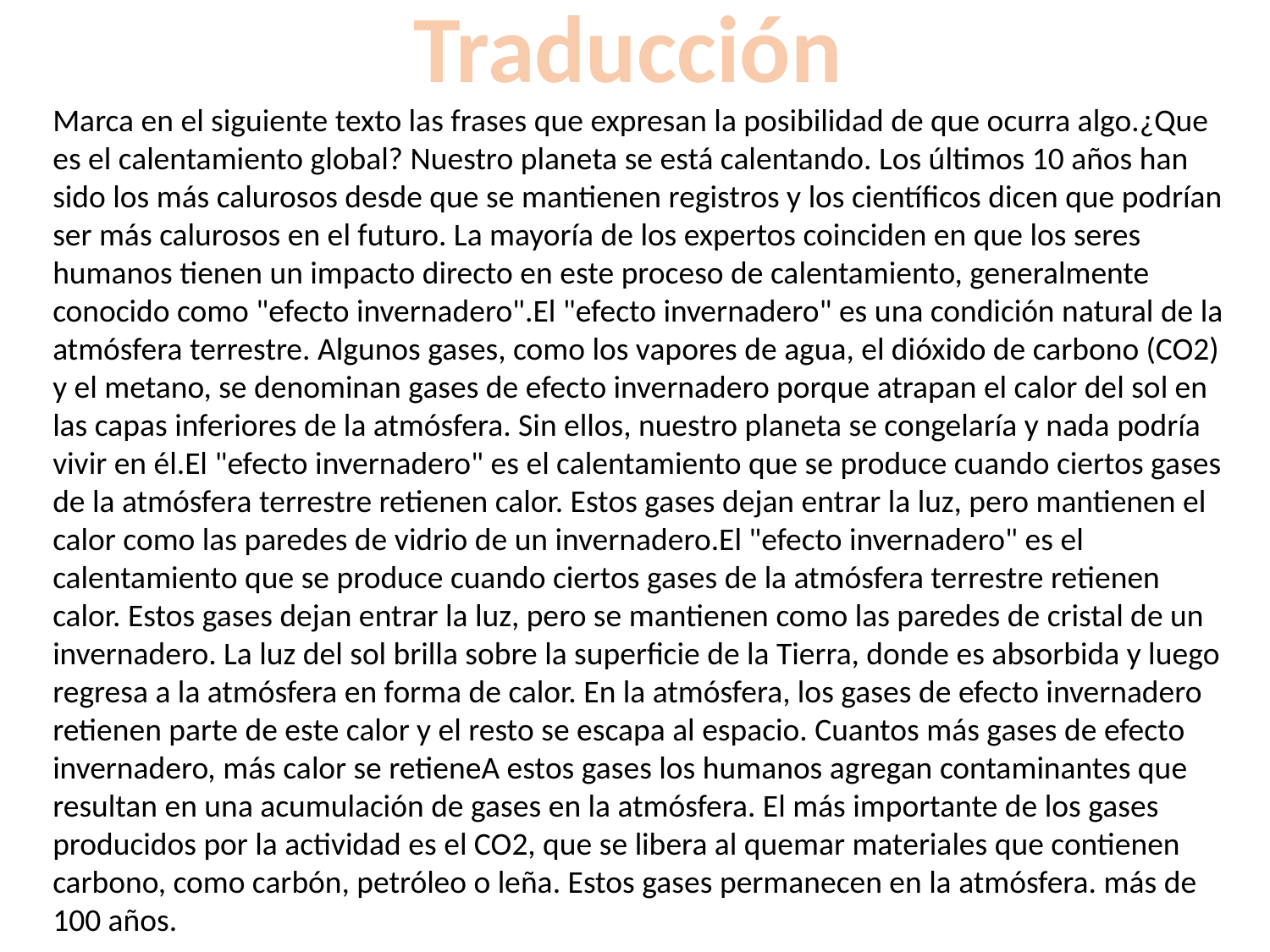

Traducción
Marca en el siguiente texto las frases que expresan la posibilidad de que ocurra algo.¿Que es el calentamiento global? Nuestro planeta se está calentando. Los últimos 10 años han sido los más calurosos desde que se mantienen registros y los científicos dicen que podrían ser más calurosos en el futuro. La mayoría de los expertos coinciden en que los seres humanos tienen un impacto directo en este proceso de calentamiento, generalmente conocido como "efecto invernadero".El "efecto invernadero" es una condición natural de la atmósfera terrestre. Algunos gases, como los vapores de agua, el dióxido de carbono (CO2) y el metano, se denominan gases de efecto invernadero porque atrapan el calor del sol en las capas inferiores de la atmósfera. Sin ellos, nuestro planeta se congelaría y nada podría vivir en él.El "efecto invernadero" es el calentamiento que se produce cuando ciertos gases de la atmósfera terrestre retienen calor. Estos gases dejan entrar la luz, pero mantienen el calor como las paredes de vidrio de un invernadero.El "efecto invernadero" es el calentamiento que se produce cuando ciertos gases de la atmósfera terrestre retienen calor. Estos gases dejan entrar la luz, pero se mantienen como las paredes de cristal de un invernadero. La luz del sol brilla sobre la superficie de la Tierra, donde es absorbida y luego regresa a la atmósfera en forma de calor. En la atmósfera, los gases de efecto invernadero retienen parte de este calor y el resto se escapa al espacio. Cuantos más gases de efecto invernadero, más calor se retieneA estos gases los humanos agregan contaminantes que resultan en una acumulación de gases en la atmósfera. El más importante de los gases producidos por la actividad es el CO2, que se libera al quemar materiales que contienen carbono, como carbón, petróleo o leña. Estos gases permanecen en la atmósfera. más de 100 años.